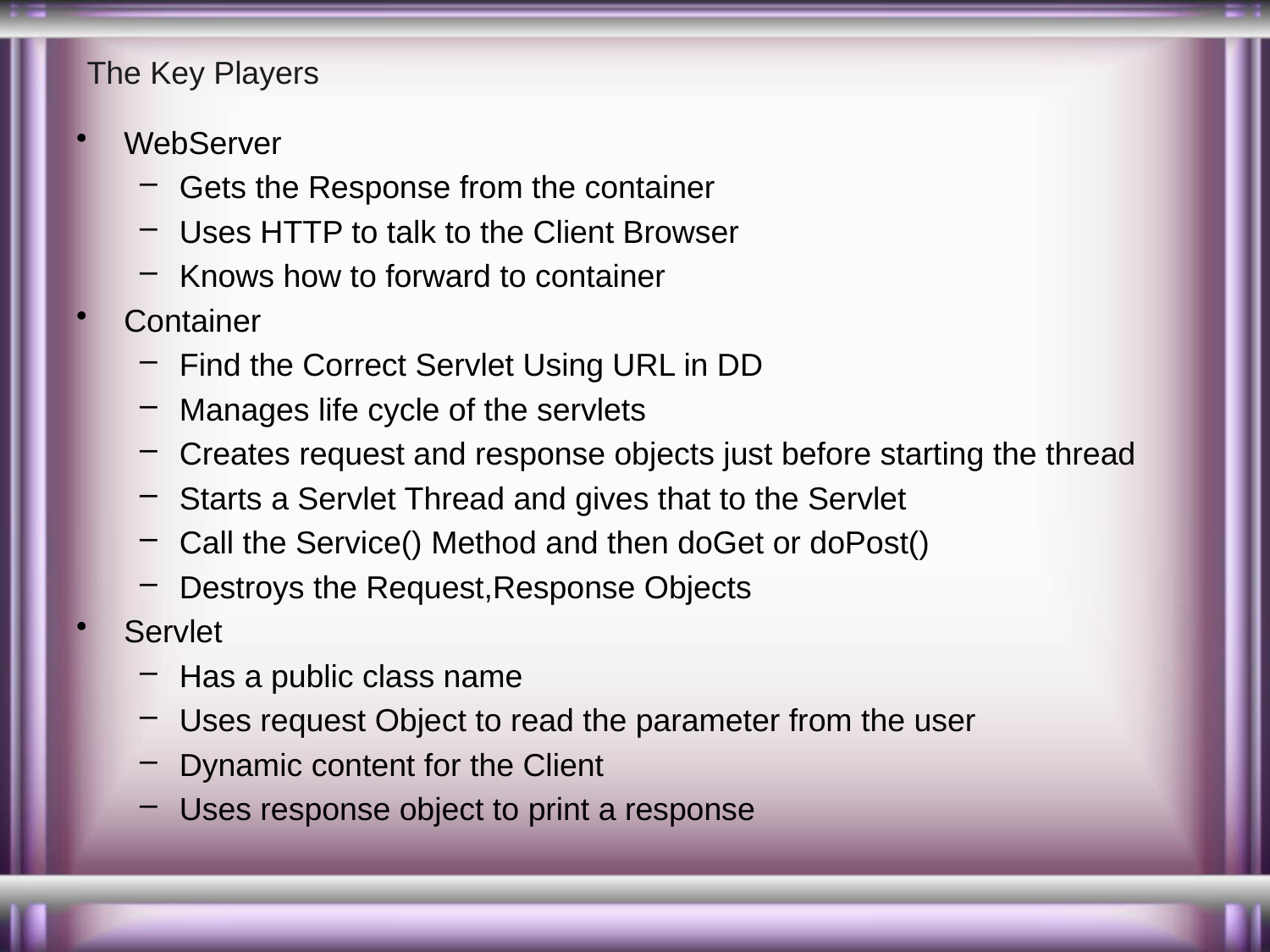

# The Key Players
WebServer
Gets the Response from the container
Uses HTTP to talk to the Client Browser
Knows how to forward to container
Container
Find the Correct Servlet Using URL in DD
Manages life cycle of the servlets
Creates request and response objects just before starting the thread
Starts a Servlet Thread and gives that to the Servlet
Call the Service() Method and then doGet or doPost()
Destroys the Request,Response Objects
Servlet
Has a public class name
Uses request Object to read the parameter from the user
Dynamic content for the Client
Uses response object to print a response